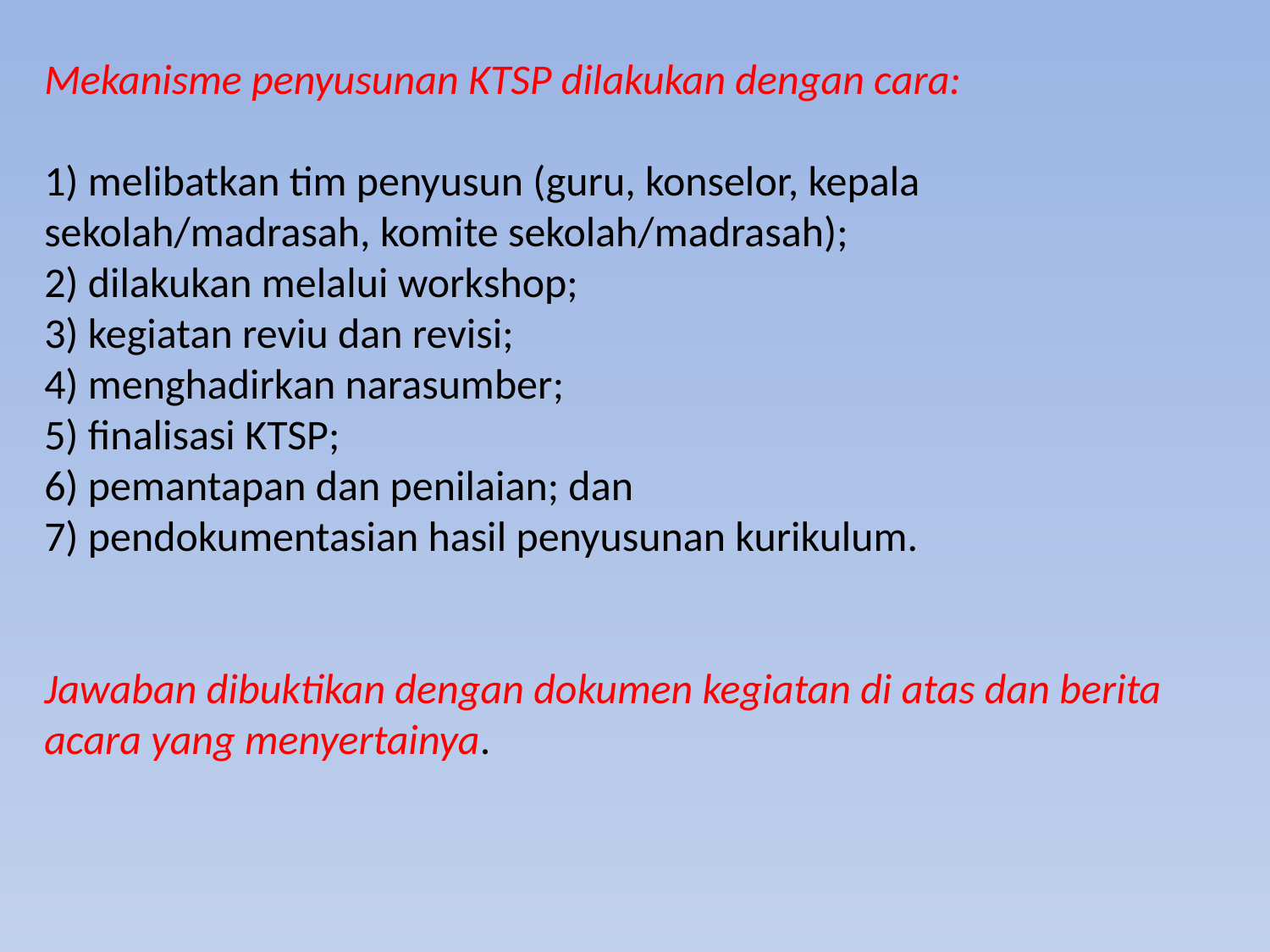

Mekanisme penyusunan KTSP dilakukan dengan cara:

1) melibatkan tim penyusun (guru, konselor, kepala sekolah/madrasah, komite sekolah/madrasah);
2) dilakukan melalui workshop;
3) kegiatan reviu dan revisi;
4) menghadirkan narasumber;
5) finalisasi KTSP;
6) pemantapan dan penilaian; dan
7) pendokumentasian hasil penyusunan kurikulum.

Jawaban dibuktikan dengan dokumen kegiatan di atas dan berita acara yang menyertainya.